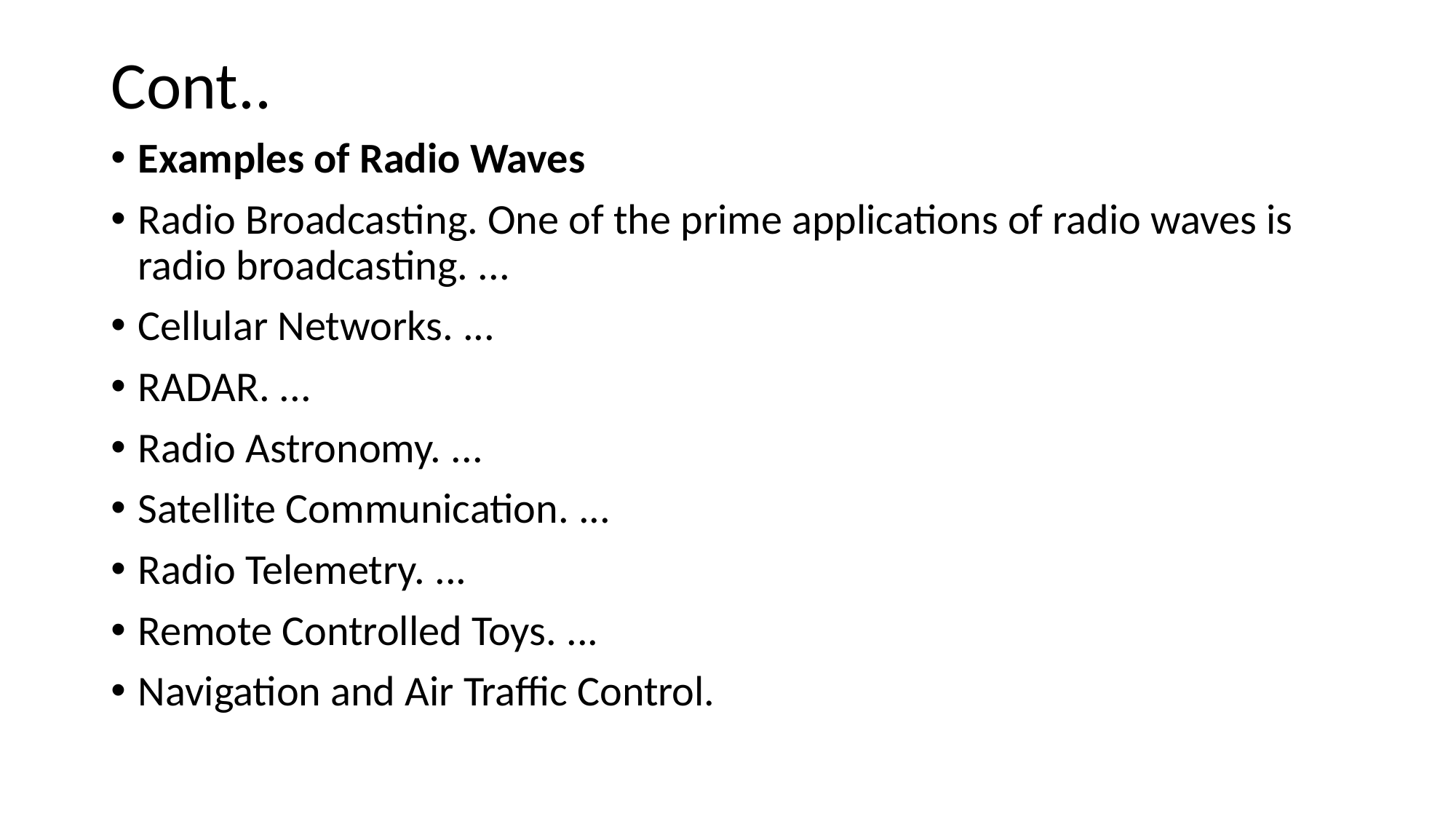

# Cont..
Examples of Radio Waves
Radio Broadcasting. One of the prime applications of radio waves is radio broadcasting. ...
Cellular Networks. ...
RADAR. ...
Radio Astronomy. ...
Satellite Communication. ...
Radio Telemetry. ...
Remote Controlled Toys. ...
Navigation and Air Traffic Control.